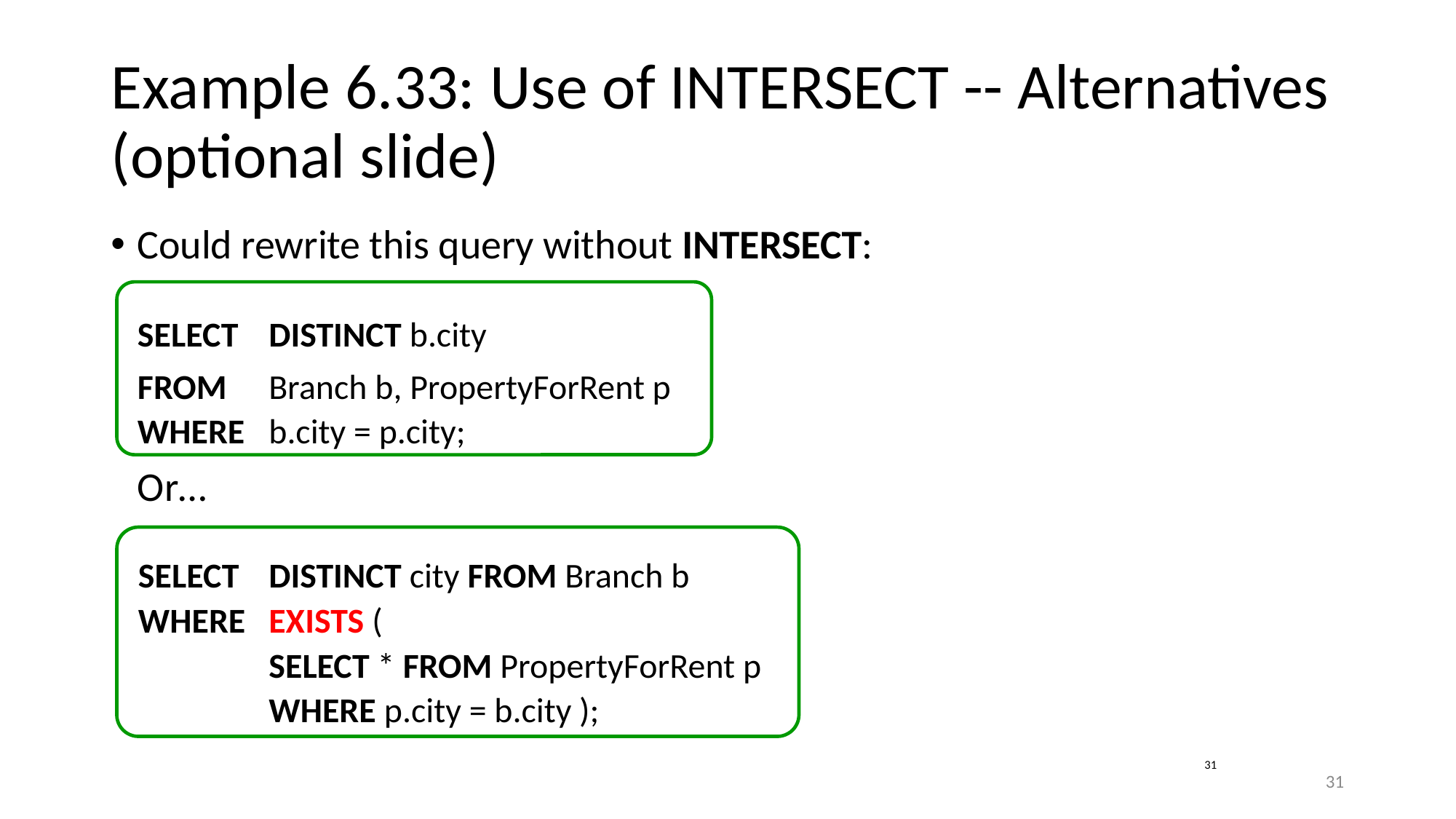

# Example 6.33: Use of INTERSECT -- Alternatives (optional slide)
Could rewrite this query without INTERSECT:

SELECT	DISTINCT b.city
FROM	Branch b, PropertyForRent p
WHERE	b.city = p.city;
Or…

SELECT	DISTINCT city FROM Branch b
WHERE	EXISTS (
	SELECT * FROM PropertyForRent p
	WHERE p.city = b.city );

31
31